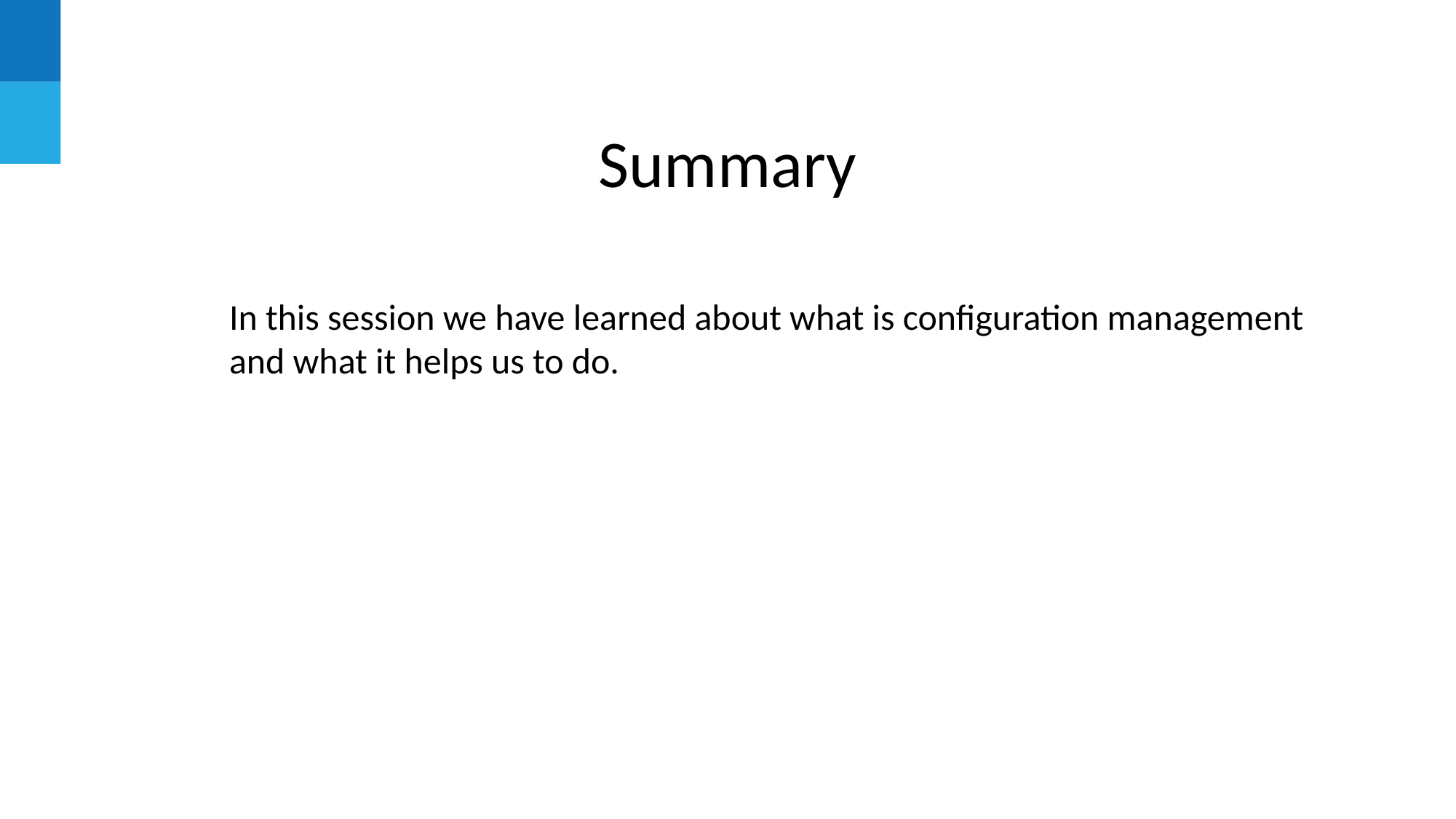

# Summary
In this session we have learned about what is configuration management and what it helps us to do.